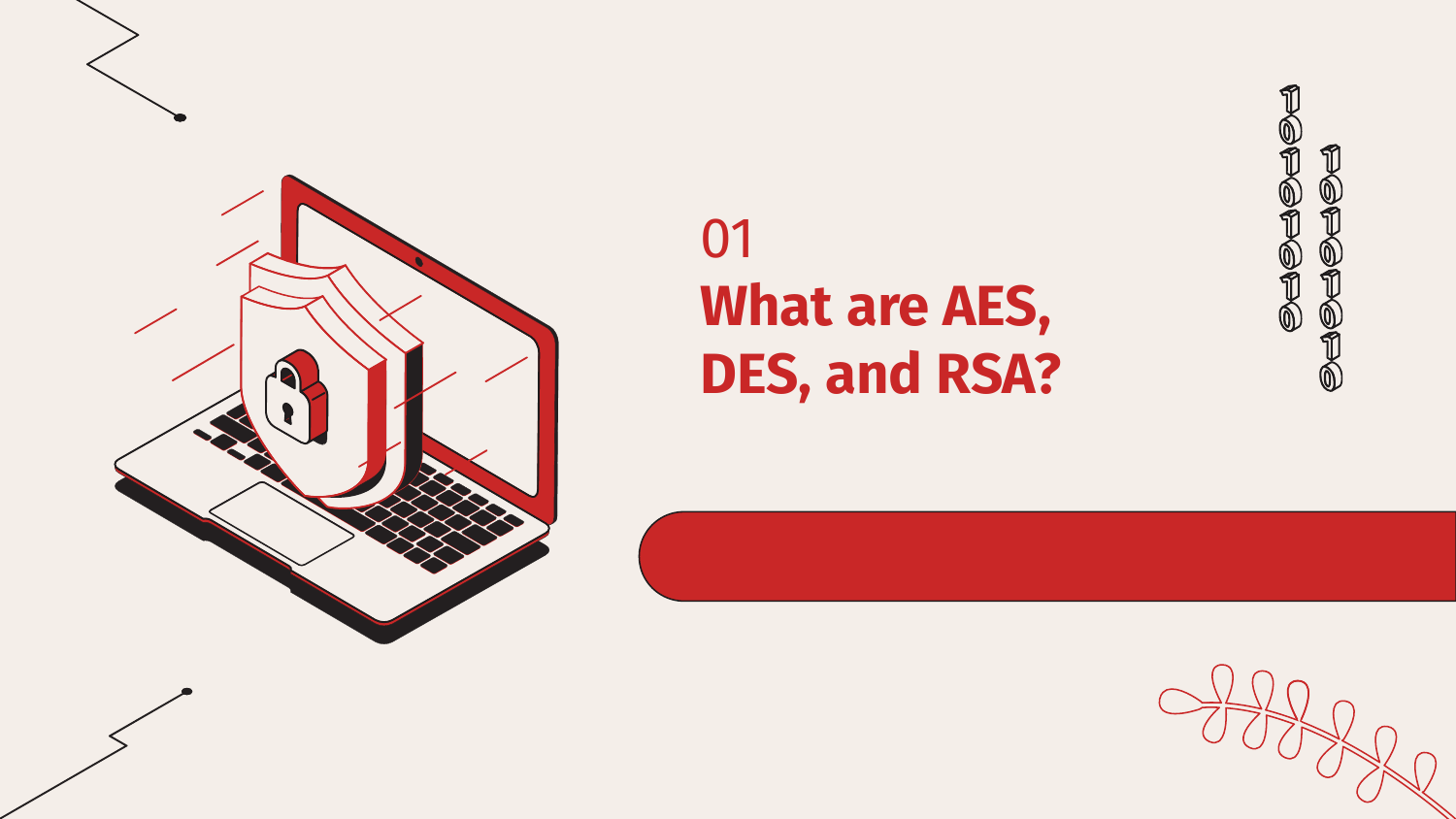

01
What are AES, DES, and RSA?
#